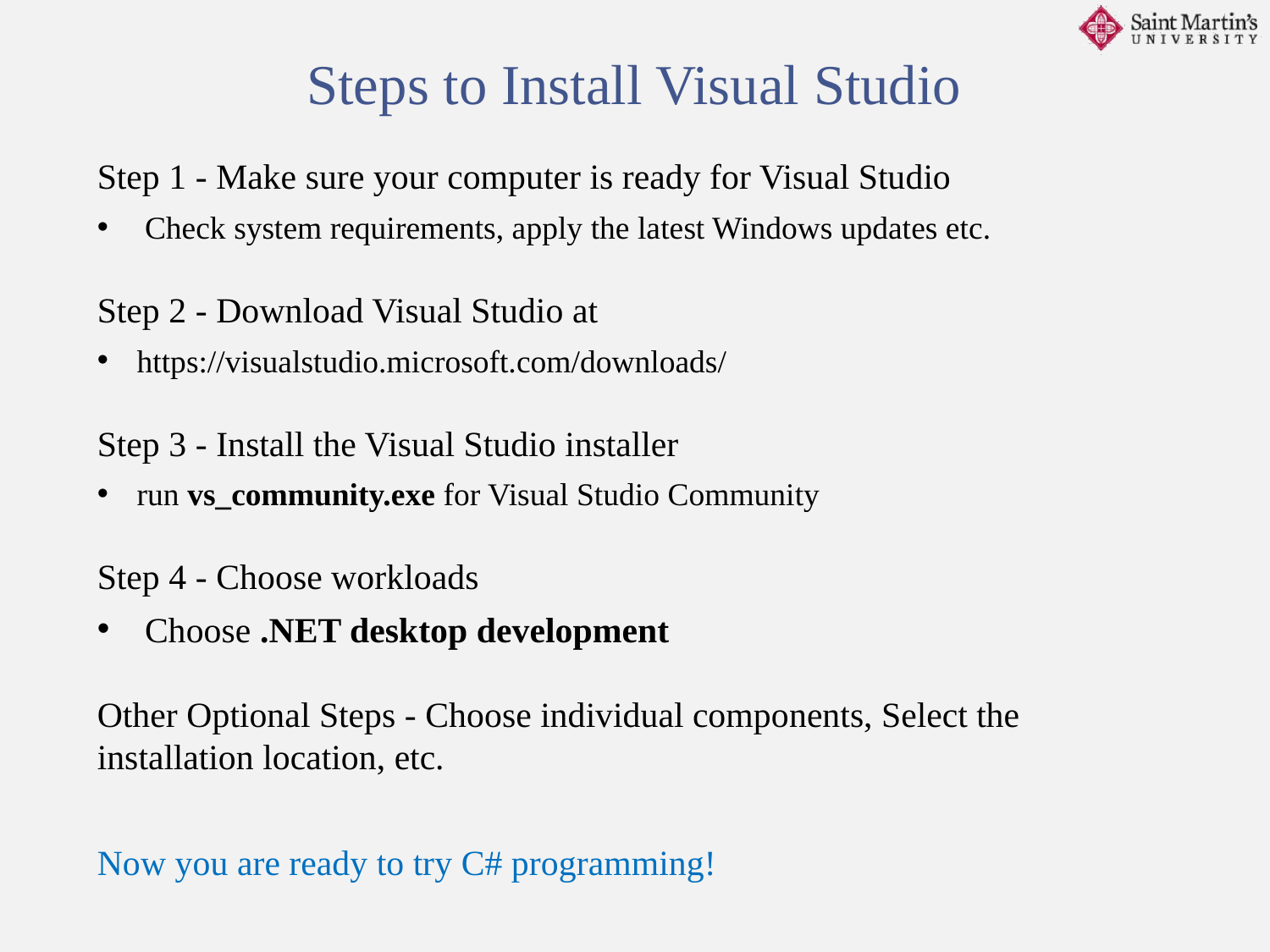

Steps to Install Visual Studio
Step 1 - Make sure your computer is ready for Visual Studio
Check system requirements, apply the latest Windows updates etc.
Step 2 - Download Visual Studio at
https://visualstudio.microsoft.com/downloads/
Step 3 - Install the Visual Studio installer
run vs_community.exe for Visual Studio Community
Step 4 - Choose workloads
Choose .NET desktop development
Other Optional Steps - Choose individual components, Select the installation location, etc.

Now you are ready to try C# programming!